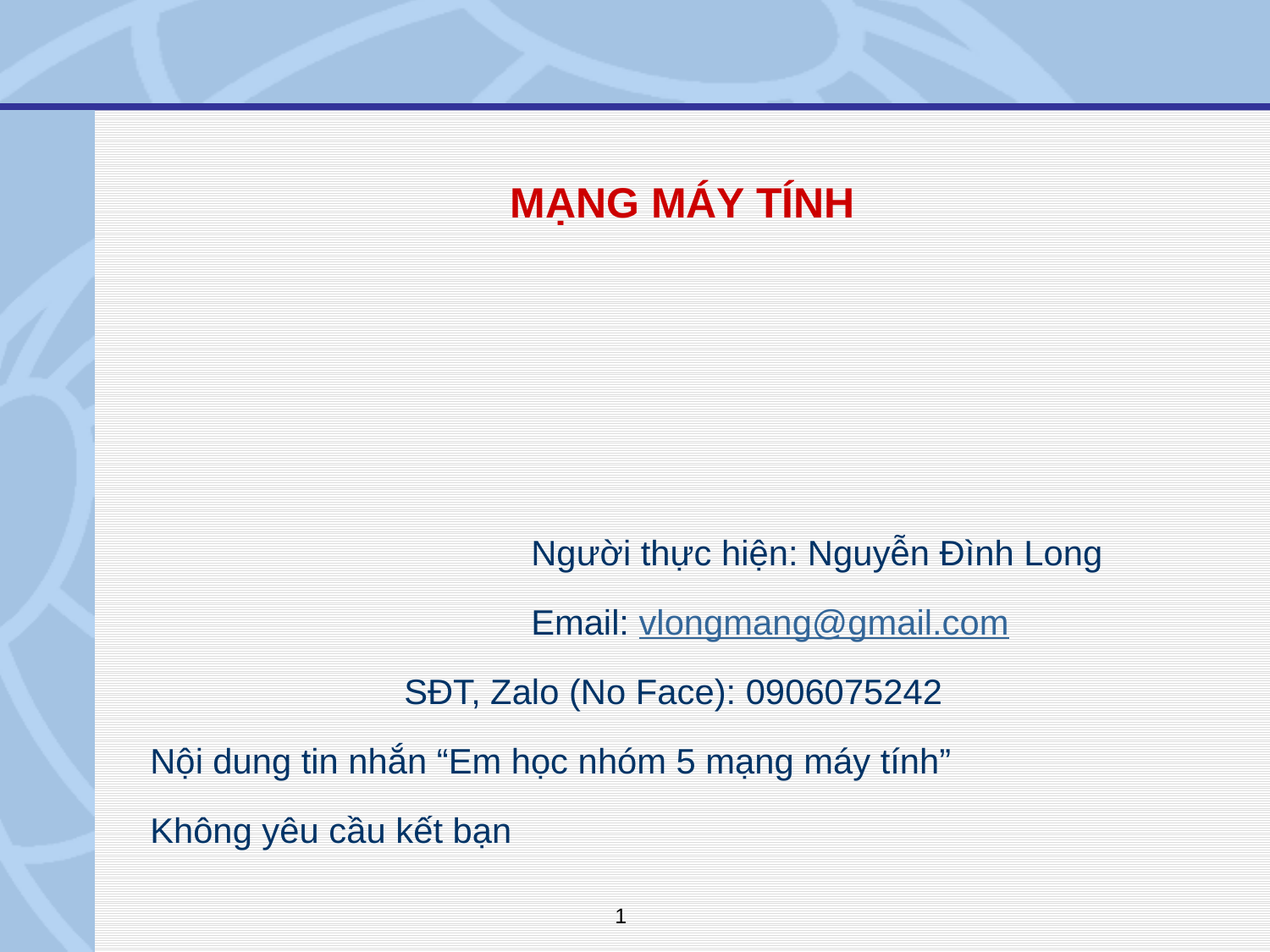

MẠNG MÁY TÍNH

			Người thực hiện: Nguyễn Đình Long
			Email: vlongmang@gmail.com
		SĐT, Zalo (No Face): 0906075242
Nội dung tin nhắn “Em học nhóm 5 mạng máy tính”
Không yêu cầu kết bạn